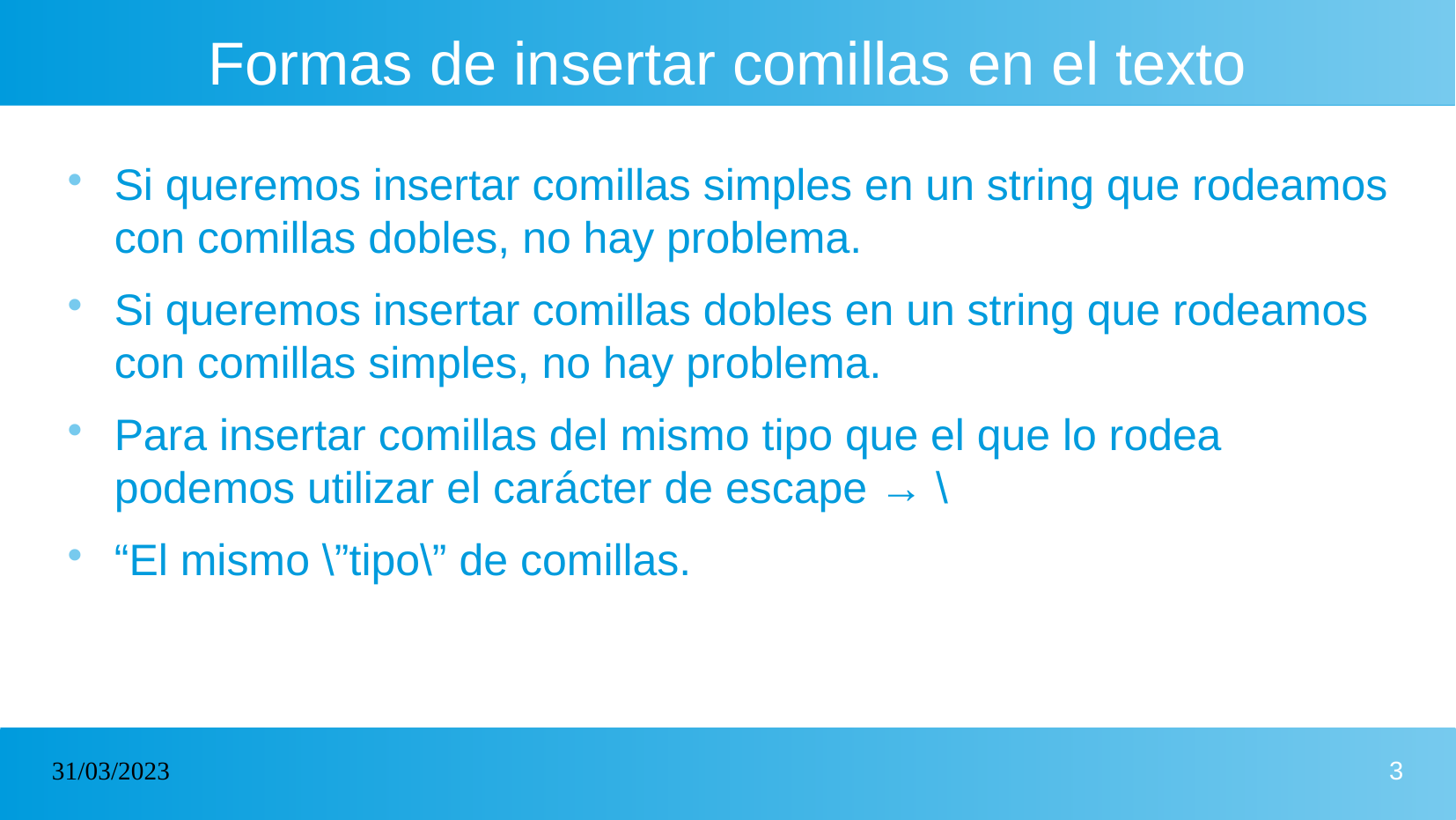

# Formas de insertar comillas en el texto
Si queremos insertar comillas simples en un string que rodeamos con comillas dobles, no hay problema.
Si queremos insertar comillas dobles en un string que rodeamos con comillas simples, no hay problema.
Para insertar comillas del mismo tipo que el que lo rodea podemos utilizar el carácter de escape → \
“El mismo \”tipo\” de comillas.
31/03/2023
3